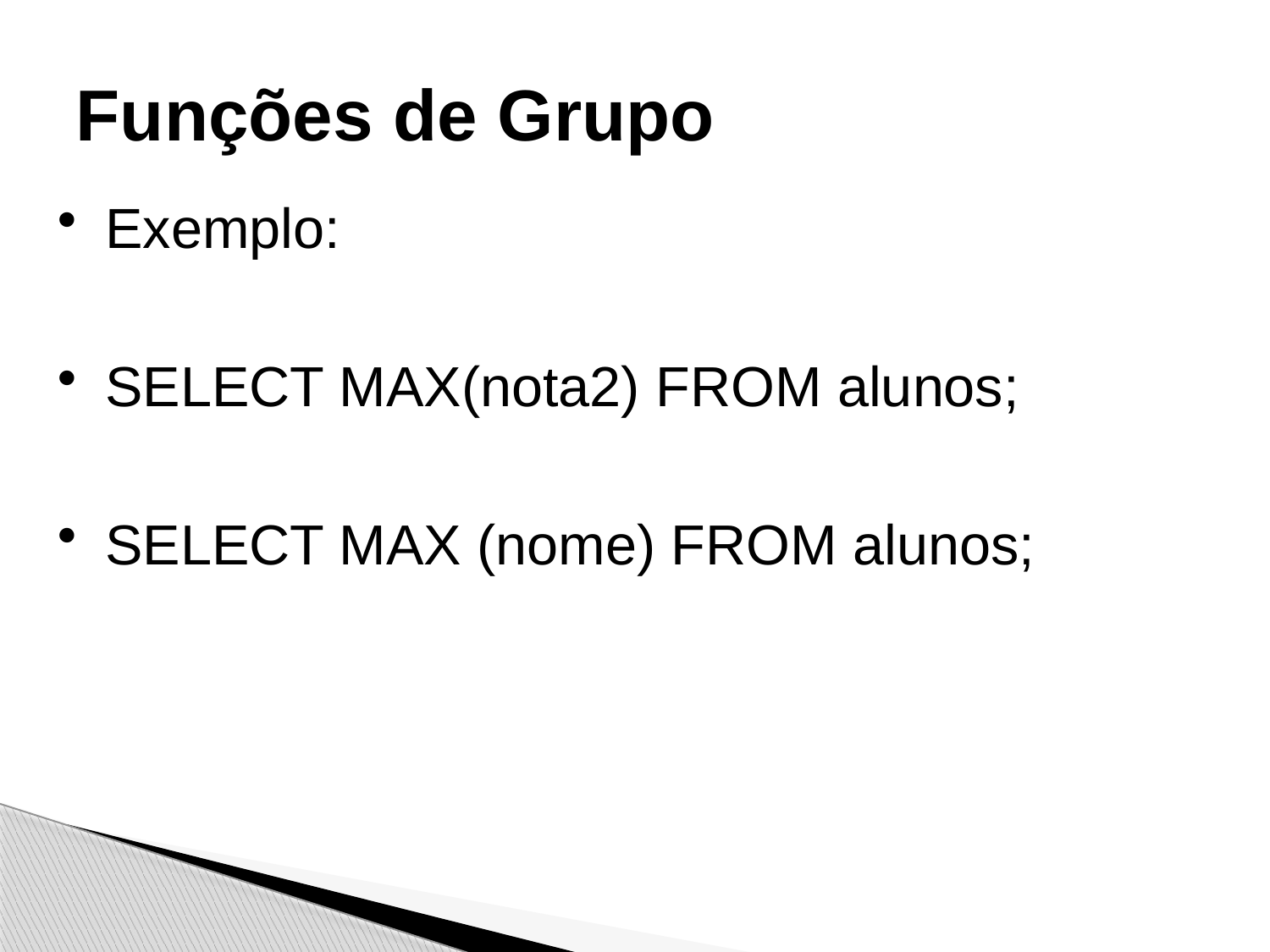

# Funções de Grupo
Exemplo:

SELECT MAX(nota2) FROM alunos;

SELECT MAX (nome) FROM alunos;